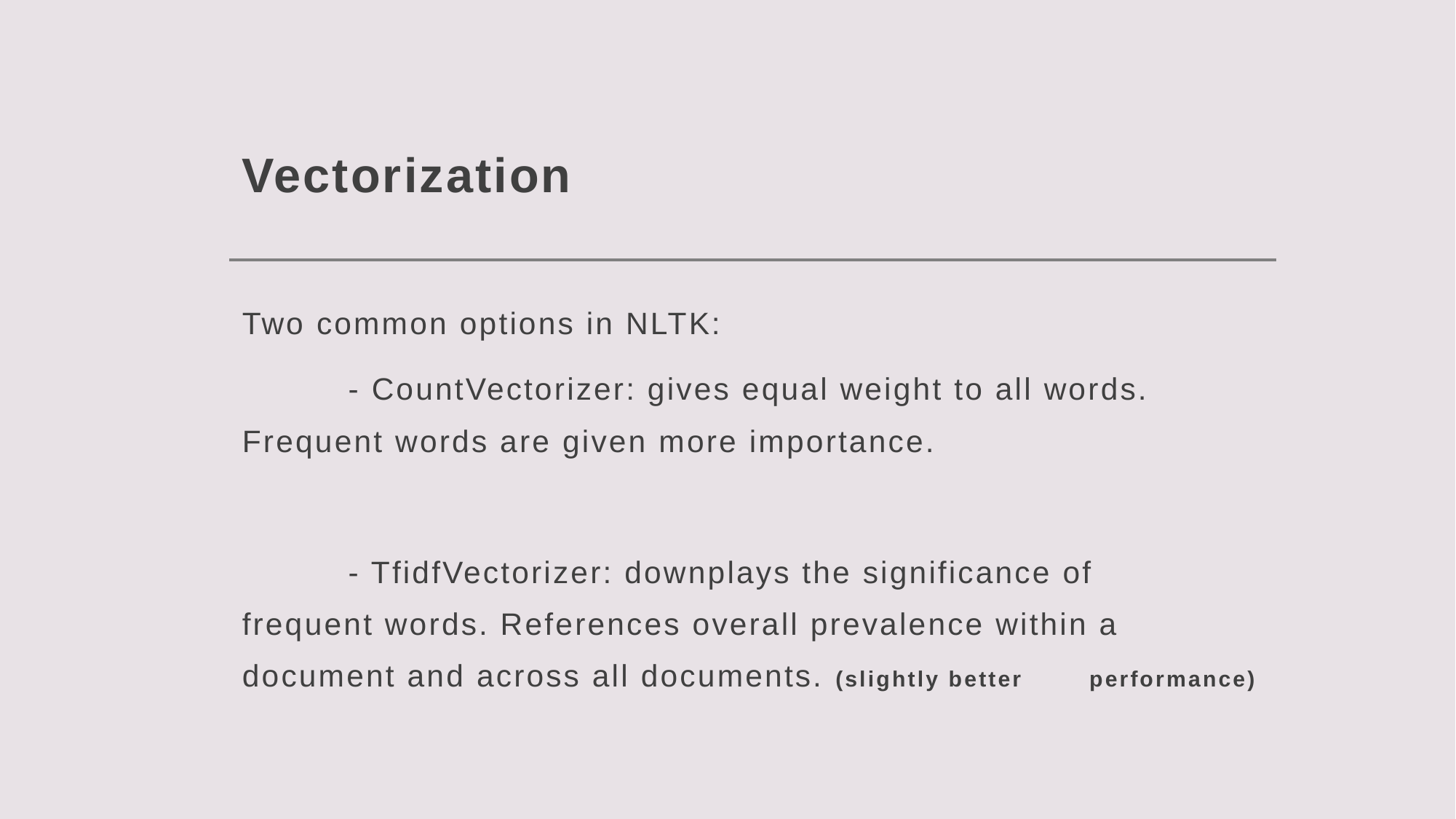

# Vectorization
Two common options in NLTK:
	- CountVectorizer: gives equal weight to all words. 	Frequent words are given more importance.

	- TfidfVectorizer: downplays the significance of 	frequent words. References overall prevalence within a 	document and across all documents. (slightly better 	performance)